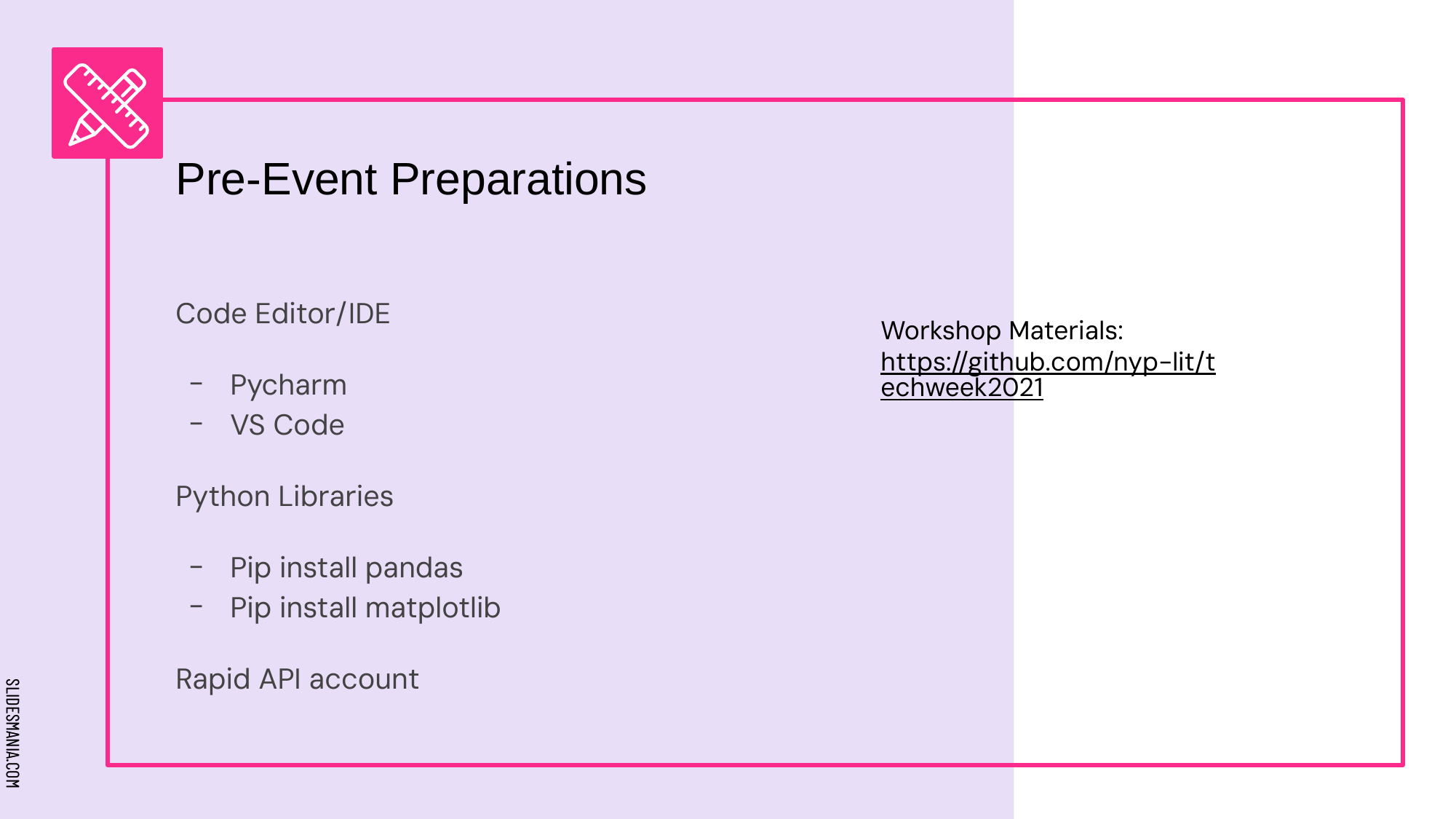

# Pre-Event Preparations
Code Editor/IDE
Pycharm
VS Code
Python Libraries
Pip install pandas
Pip install matplotlib
Rapid API account
Workshop Materials:
https://github.com/nyp-lit/techweek2021